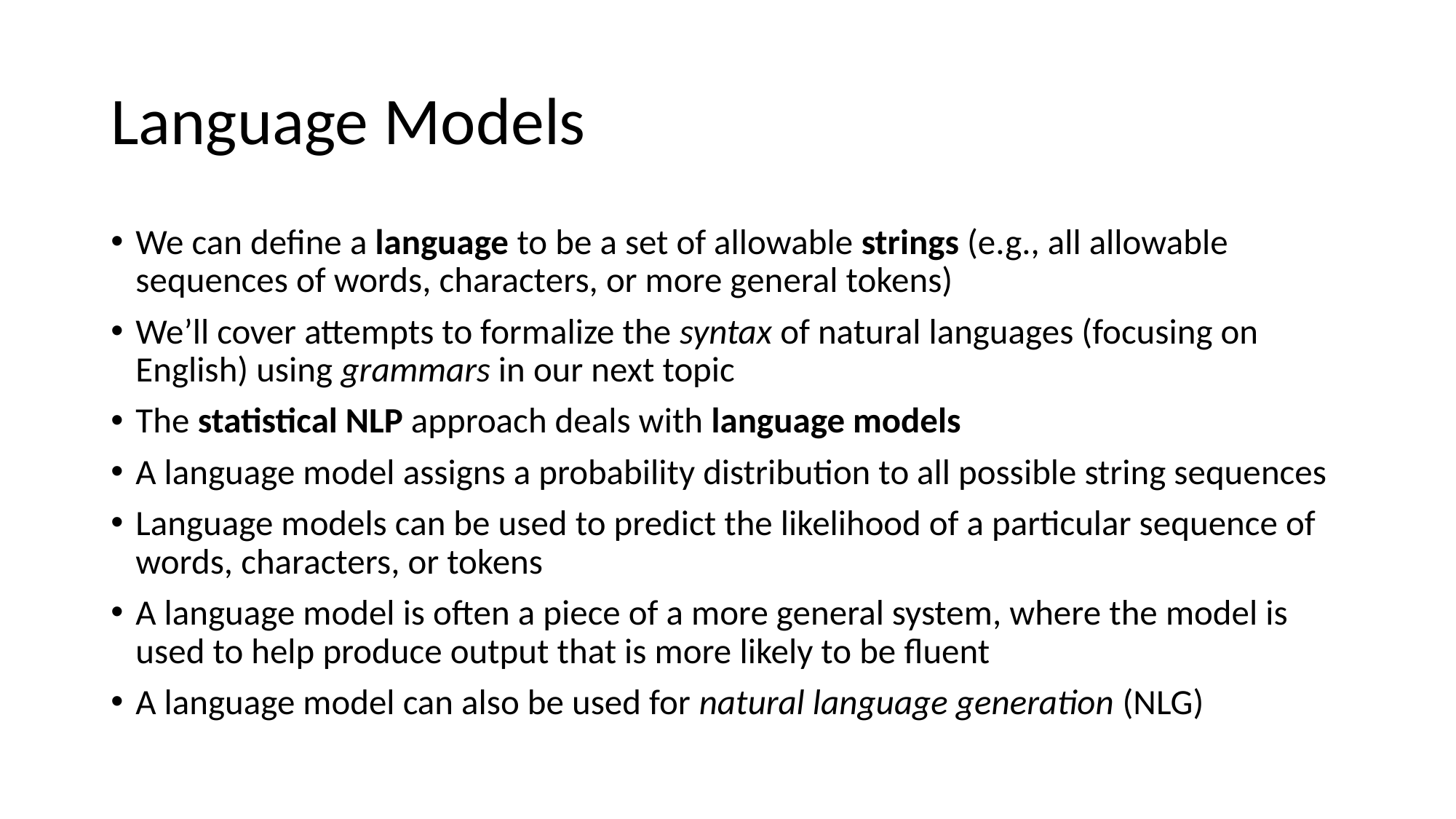

# Language Models
We can define a language to be a set of allowable strings (e.g., all allowable sequences of words, characters, or more general tokens)
We’ll cover attempts to formalize the syntax of natural languages (focusing on English) using grammars in our next topic
The statistical NLP approach deals with language models
A language model assigns a probability distribution to all possible string sequences
Language models can be used to predict the likelihood of a particular sequence of words, characters, or tokens
A language model is often a piece of a more general system, where the model is used to help produce output that is more likely to be fluent
A language model can also be used for natural language generation (NLG)